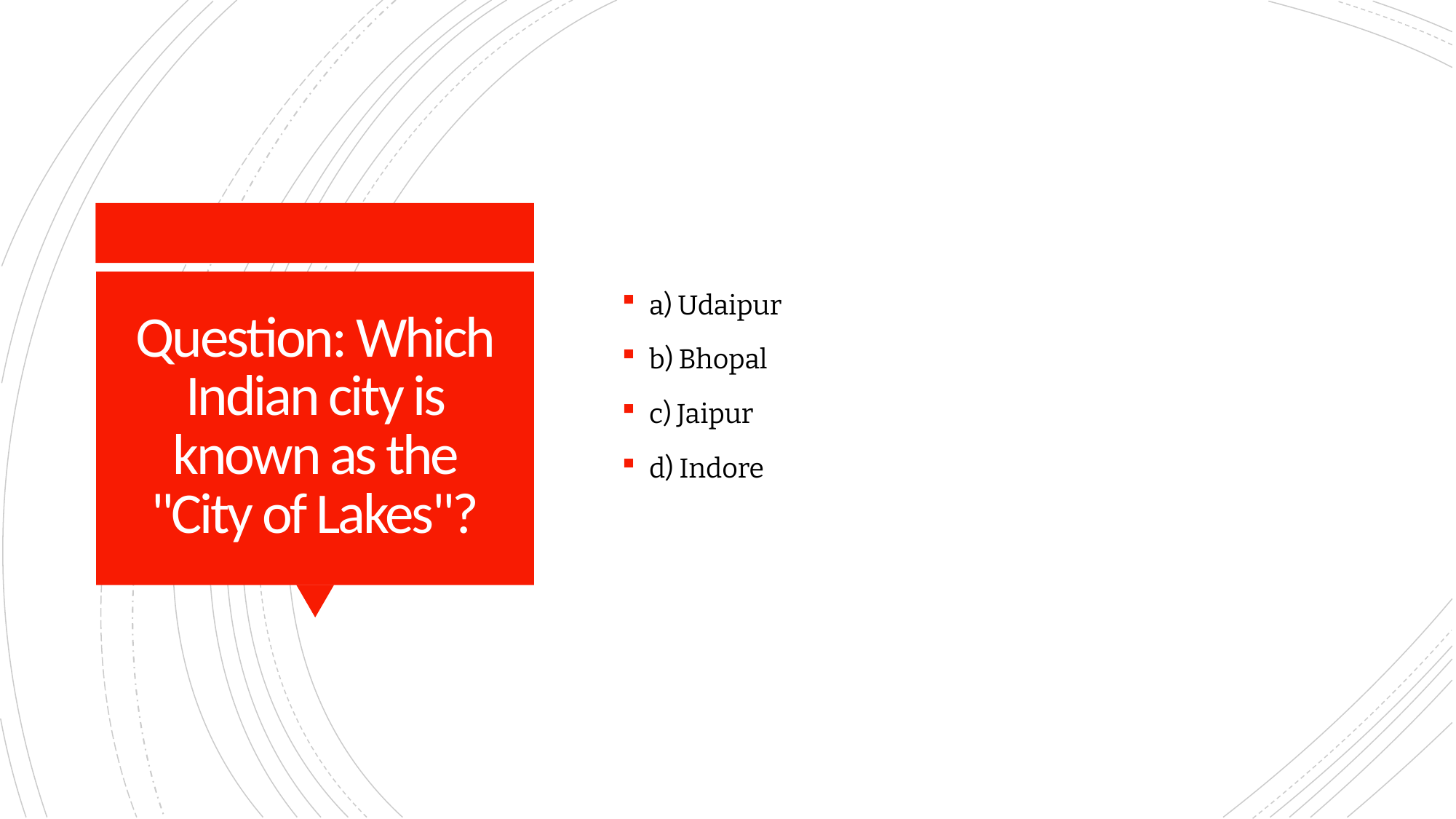

a) Udaipur
b) Bhopal
c) Jaipur
d) Indore

# Question: Which Indian city is known as the "City of Lakes"?